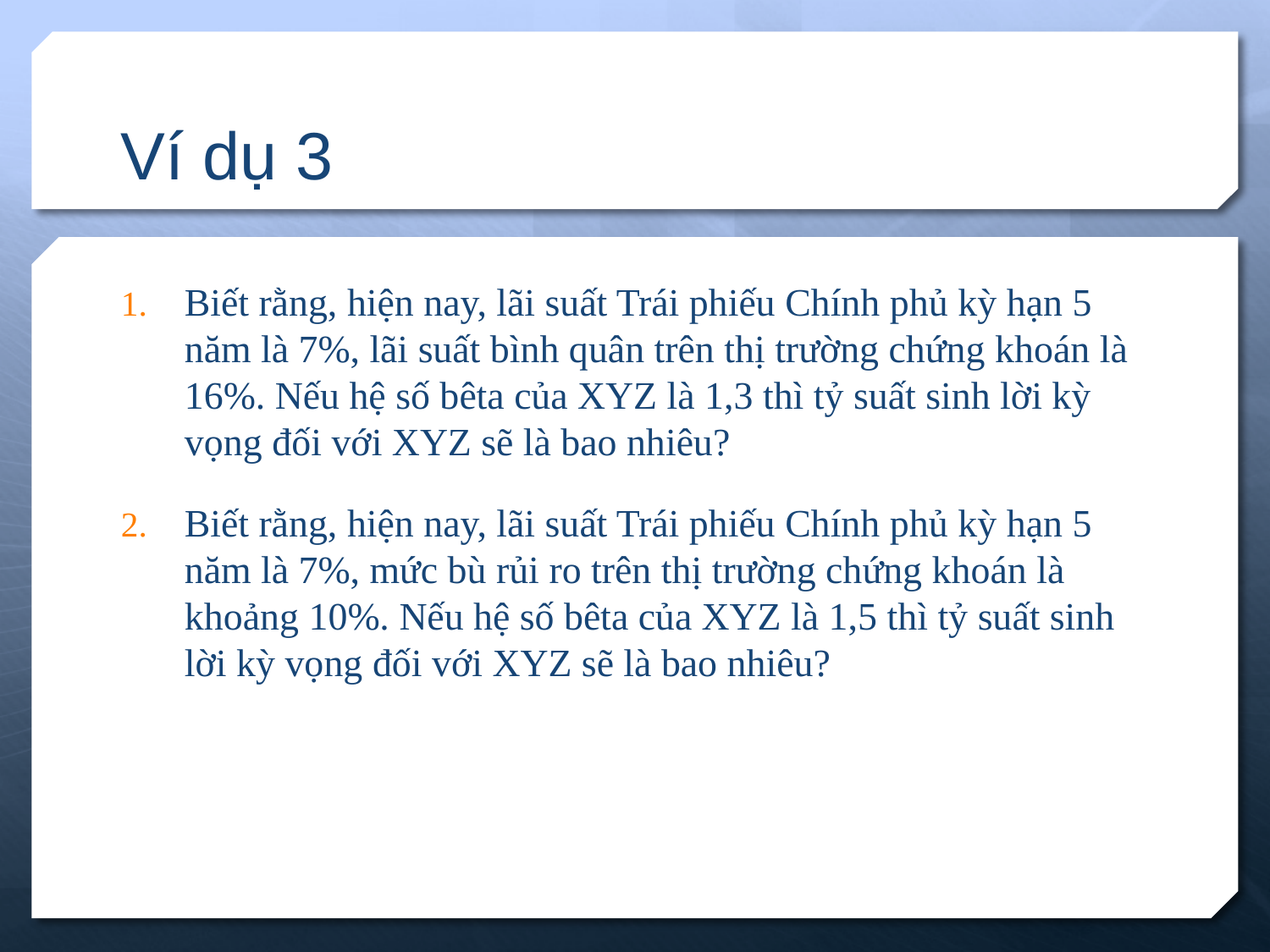

# Ví dụ 3
Biết rằng, hiện nay, lãi suất Trái phiếu Chính phủ kỳ hạn 5 năm là 7%, lãi suất bình quân trên thị trường chứng khoán là 16%. Nếu hệ số bêta của XYZ là 1,3 thì tỷ suất sinh lời kỳ vọng đối với XYZ sẽ là bao nhiêu?
Biết rằng, hiện nay, lãi suất Trái phiếu Chính phủ kỳ hạn 5 năm là 7%, mức bù rủi ro trên thị trường chứng khoán là khoảng 10%. Nếu hệ số bêta của XYZ là 1,5 thì tỷ suất sinh lời kỳ vọng đối với XYZ sẽ là bao nhiêu?